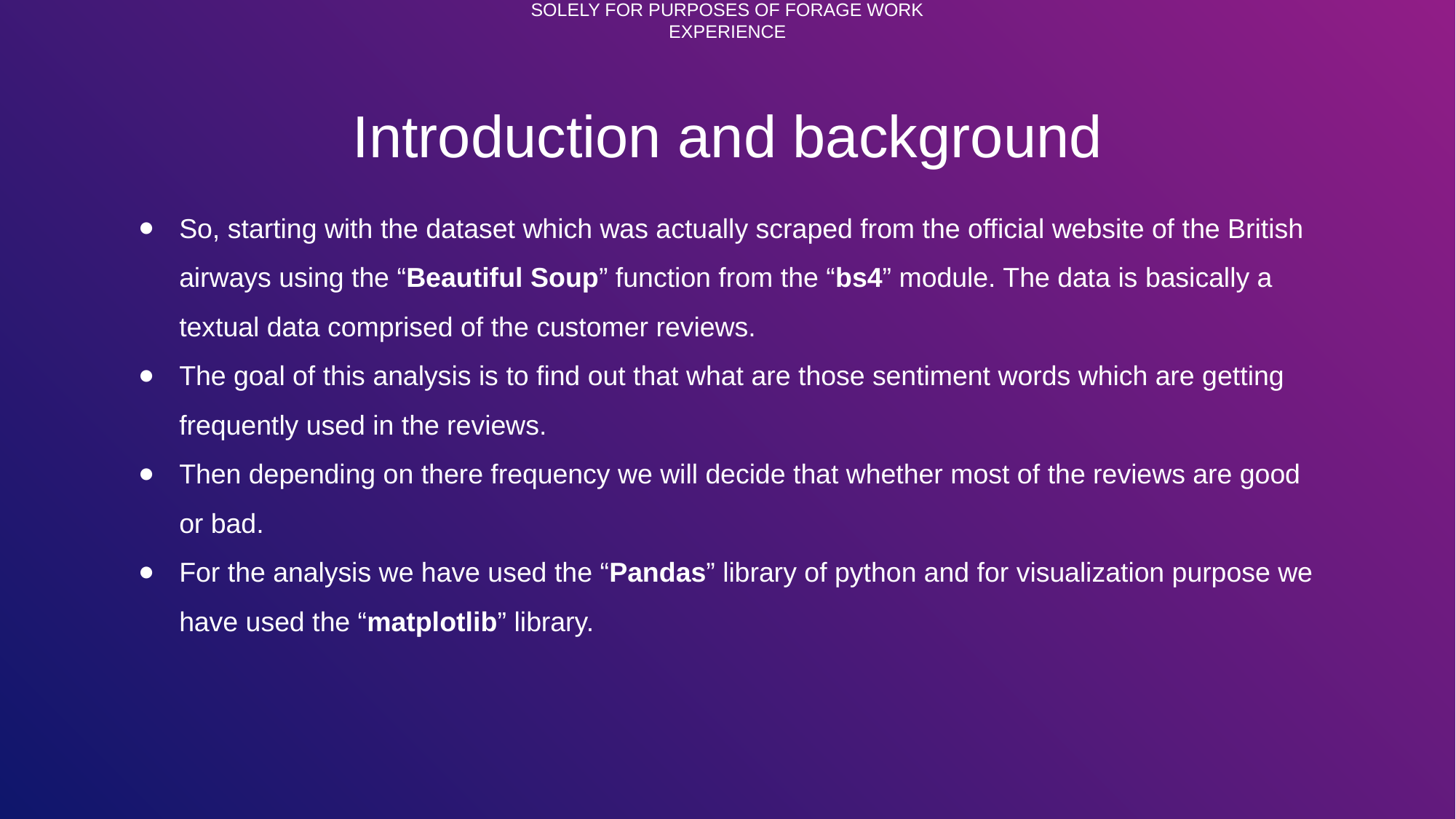

# Introduction and background
So, starting with the dataset which was actually scraped from the official website of the British airways using the “Beautiful Soup” function from the “bs4” module. The data is basically a textual data comprised of the customer reviews.
The goal of this analysis is to find out that what are those sentiment words which are getting frequently used in the reviews.
Then depending on there frequency we will decide that whether most of the reviews are good or bad.
For the analysis we have used the “Pandas” library of python and for visualization purpose we have used the “matplotlib” library.